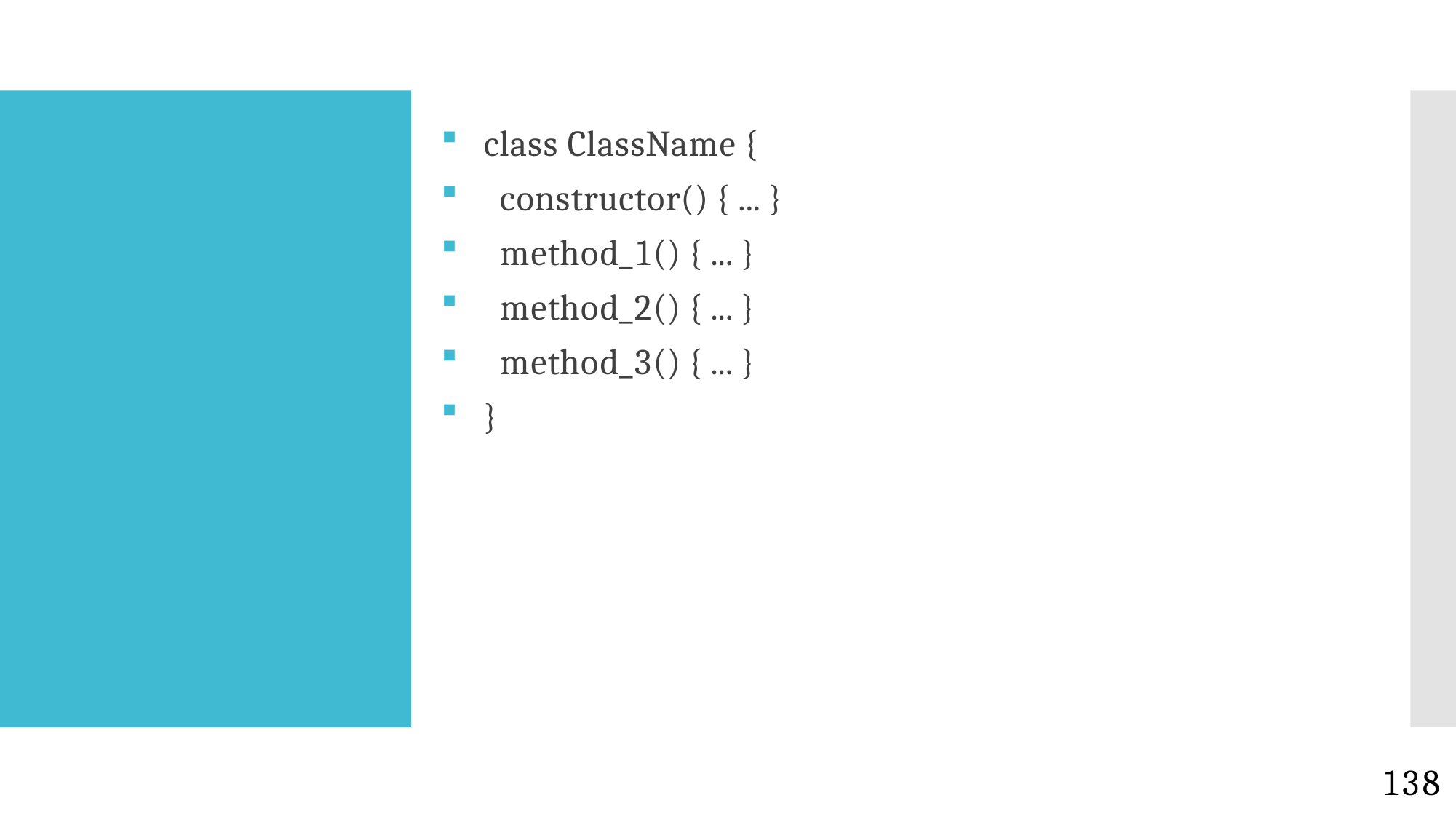

class ClassName {
  constructor() { ... }
  method_1() { ... }
  method_2() { ... }
  method_3() { ... }
}
#
138